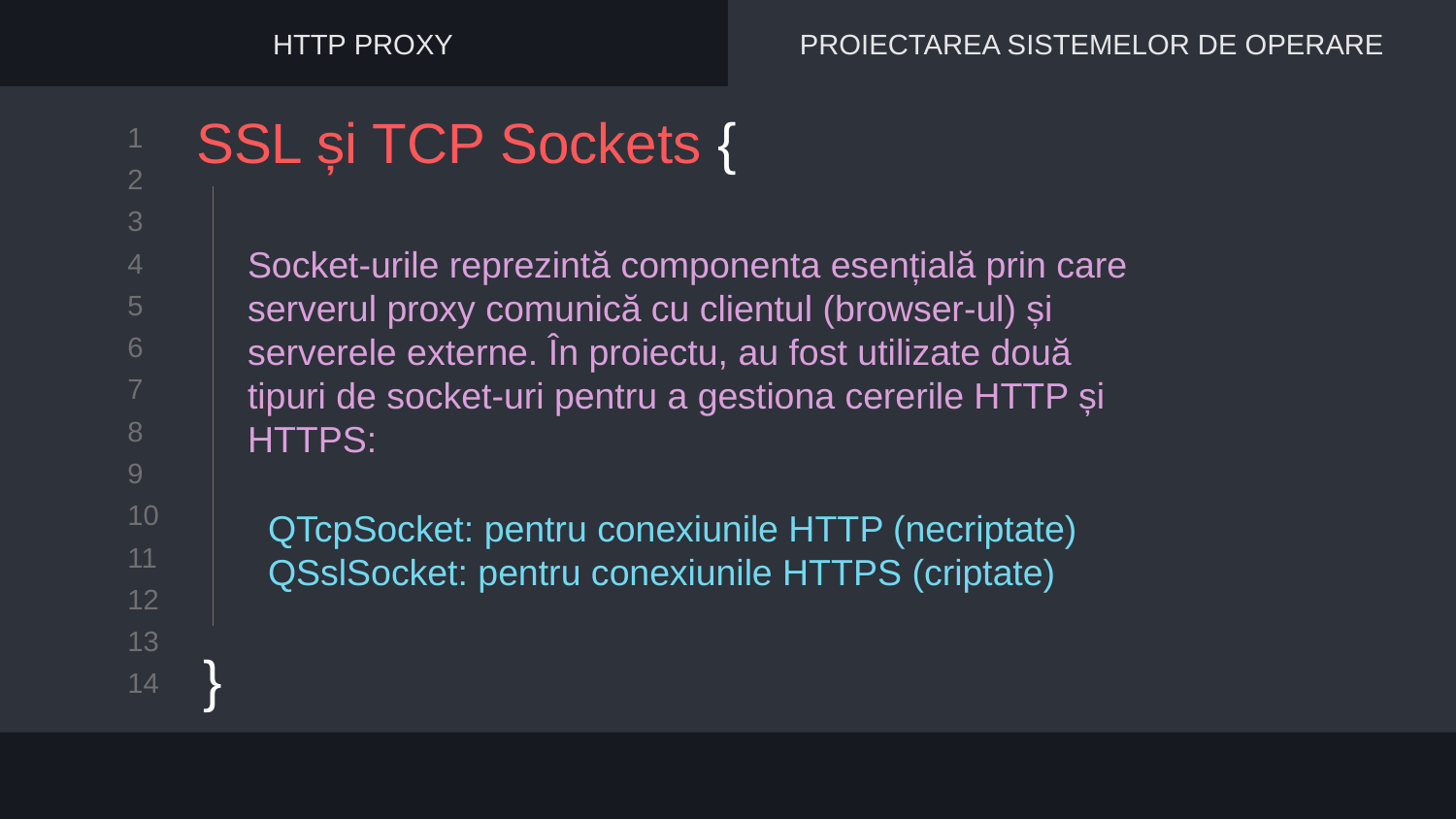

HTTP PROXY
PROIECTAREA SISTEMELOR DE OPERARE
SSL și TCP Sockets {
Socket-urile reprezintă componenta esențială prin care serverul proxy comunică cu clientul (browser-ul) și serverele externe. În proiectu, au fost utilizate două tipuri de socket-uri pentru a gestiona cererile HTTP și HTTPS:
}
QTcpSocket: pentru conexiunile HTTP (necriptate)
QSslSocket: pentru conexiunile HTTPS (criptate)